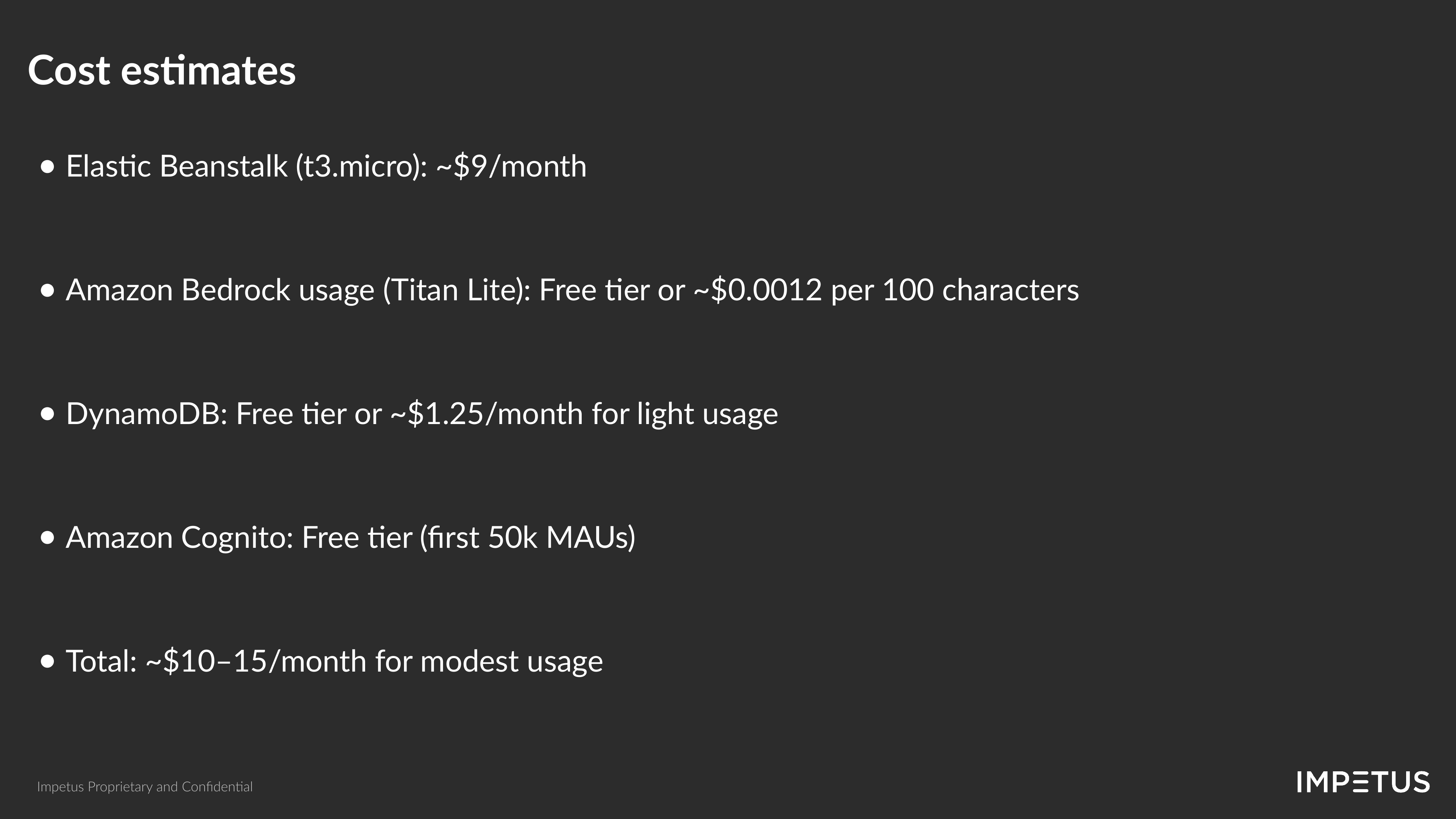

Cost estimates​
Elastic Beanstalk (t3.micro): ~$9/month

Amazon Bedrock usage (Titan Lite): Free tier or ~$0.0012 per 100 characters

DynamoDB: Free tier or ~$1.25/month for light usage

Amazon Cognito: Free tier (first 50k MAUs)

Total: ~$10–15/month for modest usage